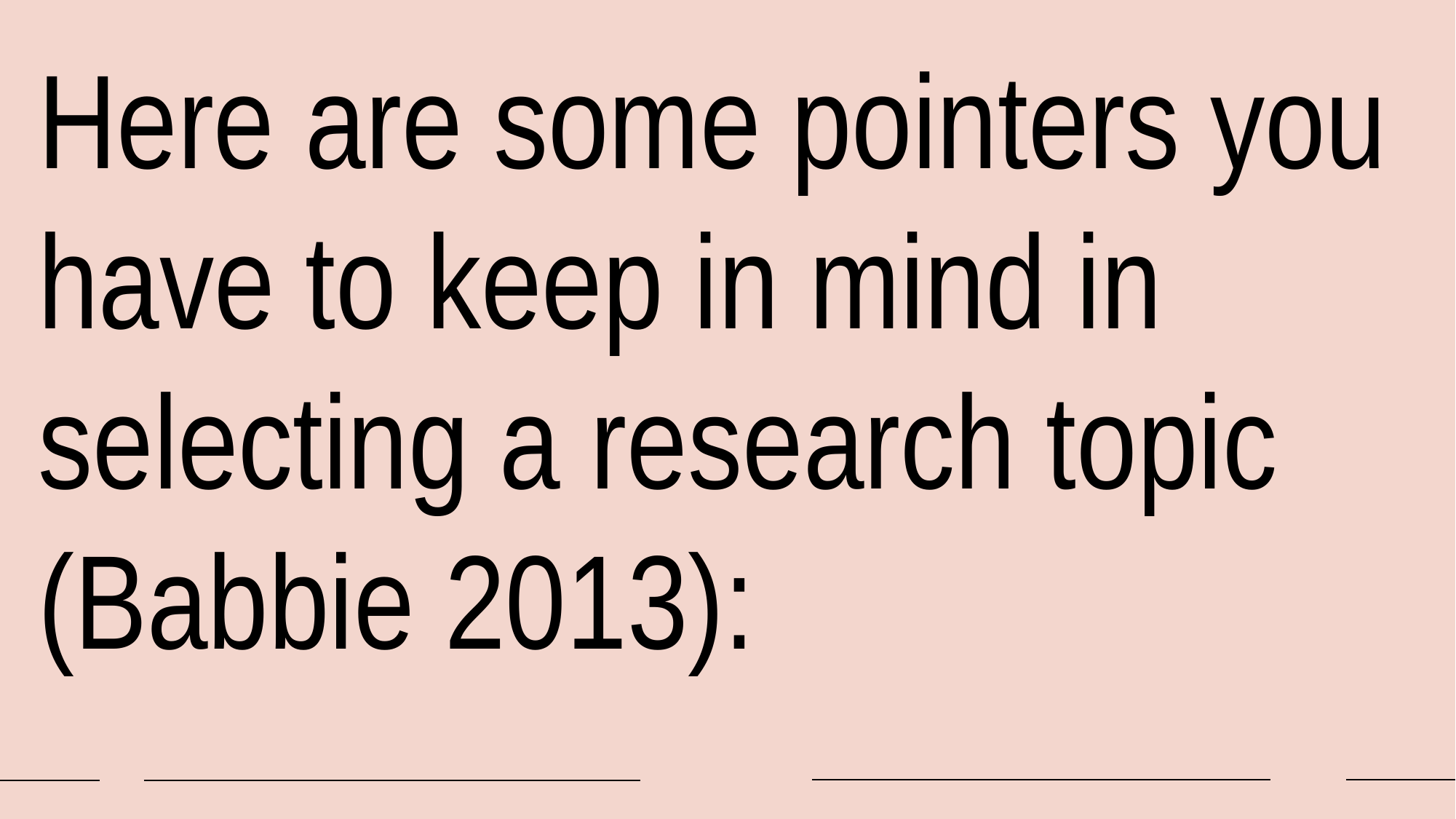

Here are some pointers you have to keep in mind in selecting a research topic (Babbie 2013):